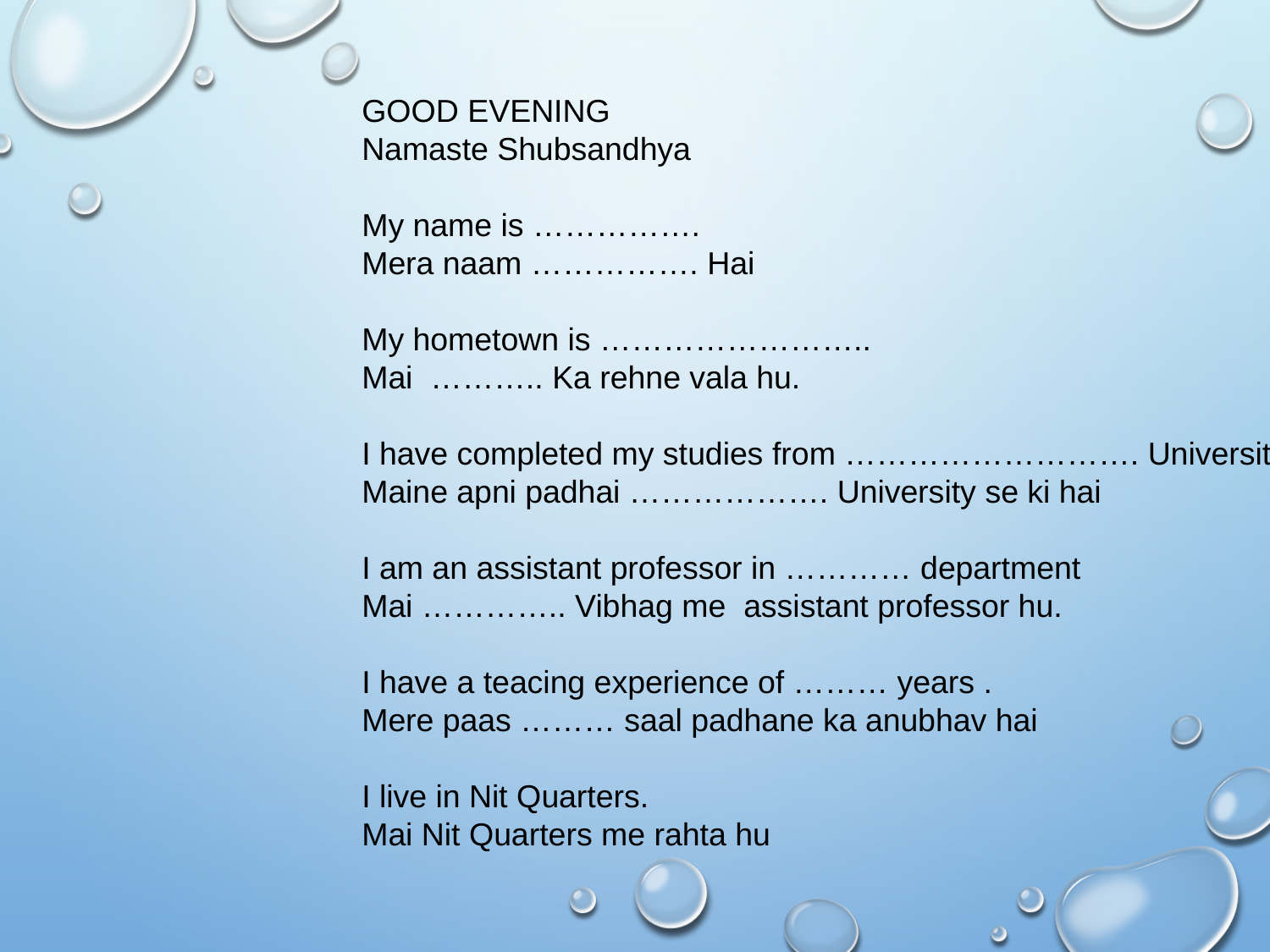

GOOD EVENING
Namaste Shubsandhya

My name is …………….
Mera naam ……………. Hai

My hometown is ……………………..
Mai  ……….. Ka rehne vala hu.

I have completed my studies from ………………………. University
Maine apni padhai ………………. University se ki hai

I am an assistant professor in ………… department
Mai ………….. Vibhag me  assistant professor hu.

I have a teacing experience of ……… years .
Mere paas ……… saal padhane ka anubhav hai

I live in Nit Quarters.
Mai Nit Quarters me rahta hu